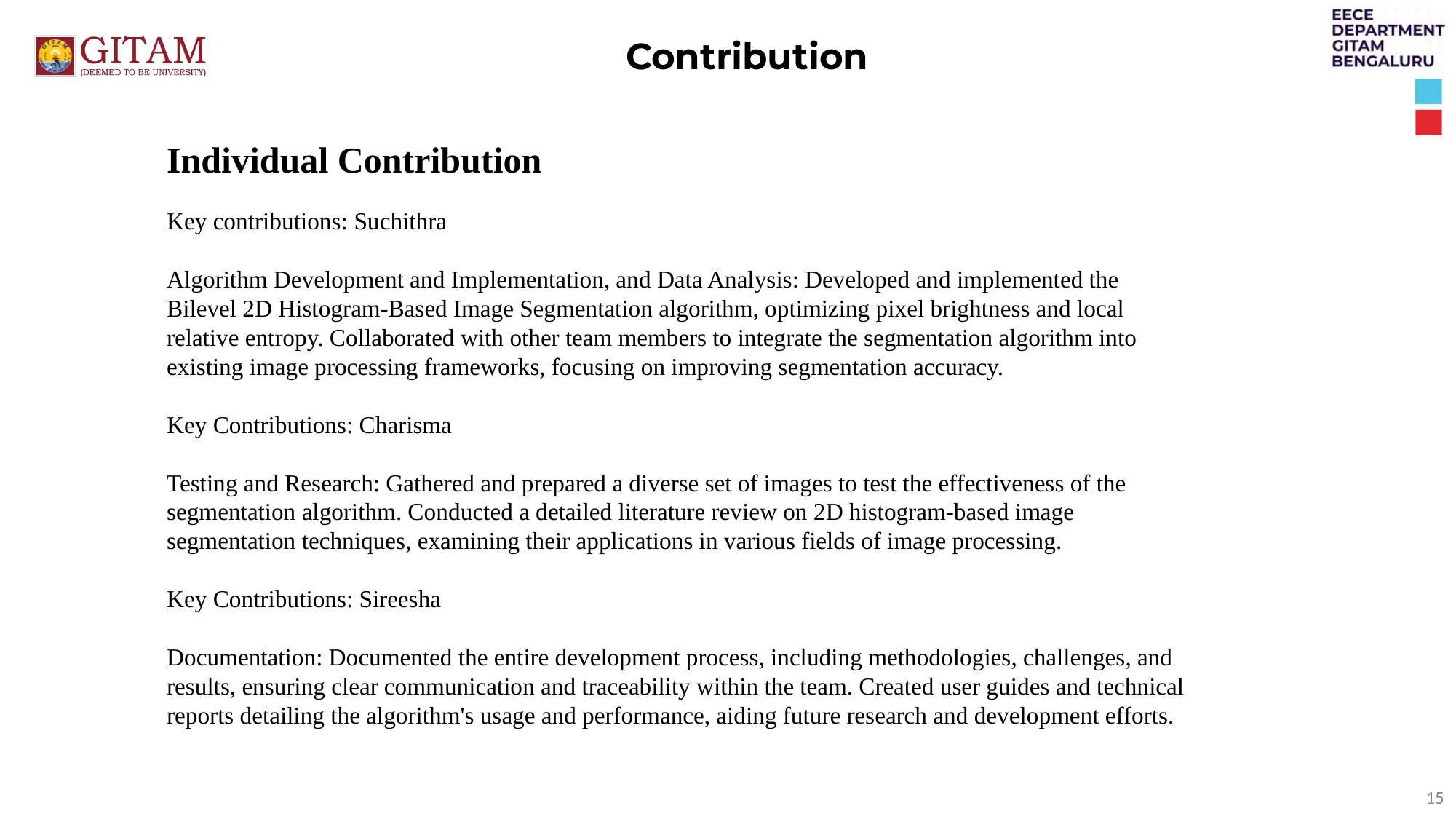

Contribution

Individual Contribution

Key contributions: Suchithra

Algorithm Development and Implementation, and Data Analysis: Developed and implemented the Bilevel 2D Histogram-Based Image Segmentation algorithm, optimizing pixel brightness and local relative entropy. Collaborated with other team members to integrate the segmentation algorithm into existing image processing frameworks, focusing on improving segmentation accuracy.

Key Contributions: Charisma

Testing and Research: Gathered and prepared a diverse set of images to test the effectiveness of the segmentation algorithm. Conducted a detailed literature review on 2D histogram-based image segmentation techniques, examining their applications in various fields of image processing.

Key Contributions: Sireesha

Documentation: Documented the entire development process, including methodologies, challenges, and results, ensuring clear communication and traceability within the team. Created user guides and technical reports detailing the algorithm's usage and performance, aiding future research and development efforts.

15